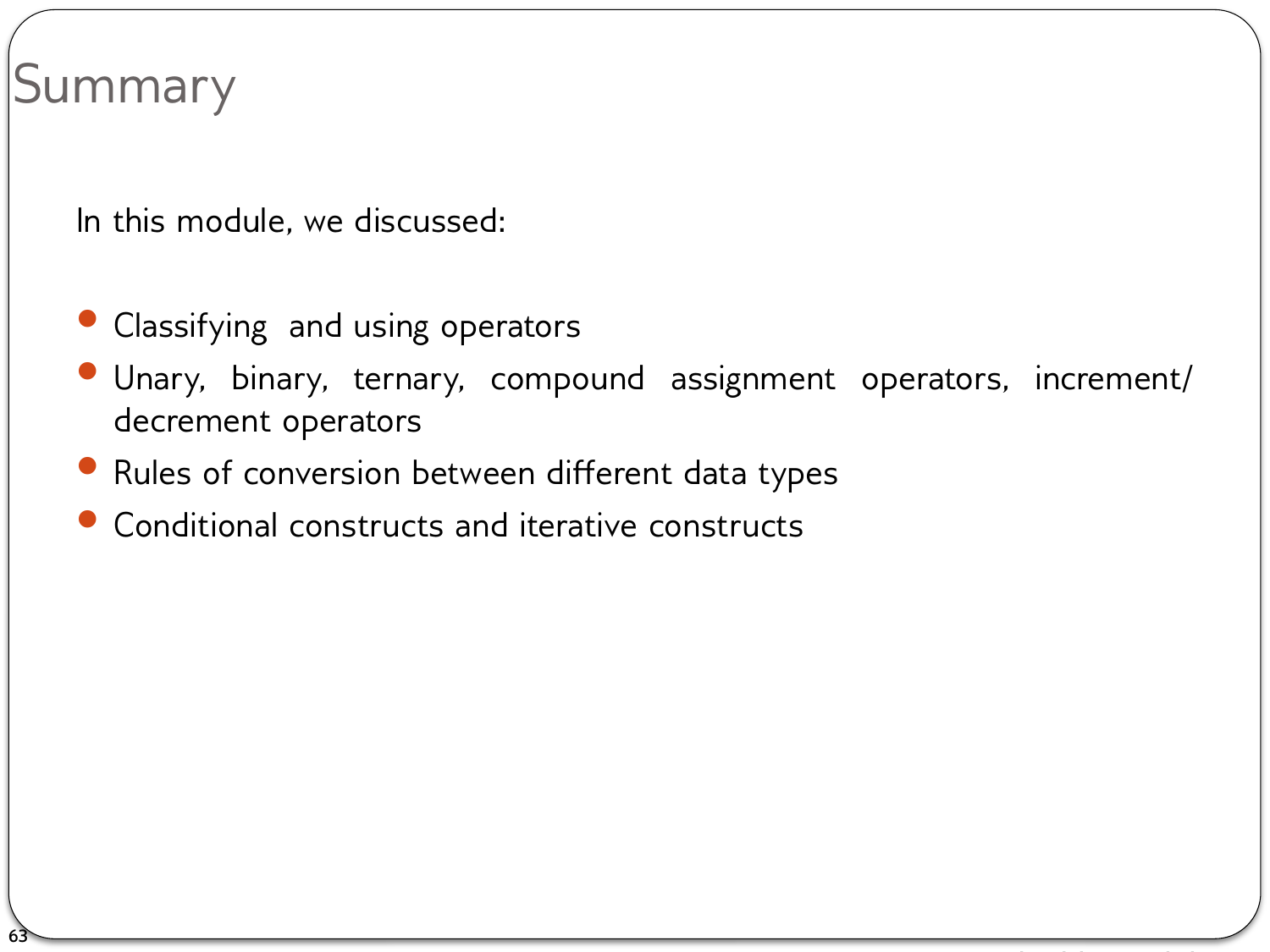

# Summary
In this module, we discussed:

Classifying  and using operators
Unary, binary, ternary, compound assignment operators, increment/ decrement operators
Rules of conversion between different data types
Conditional constructs and iterative constructs
in this module